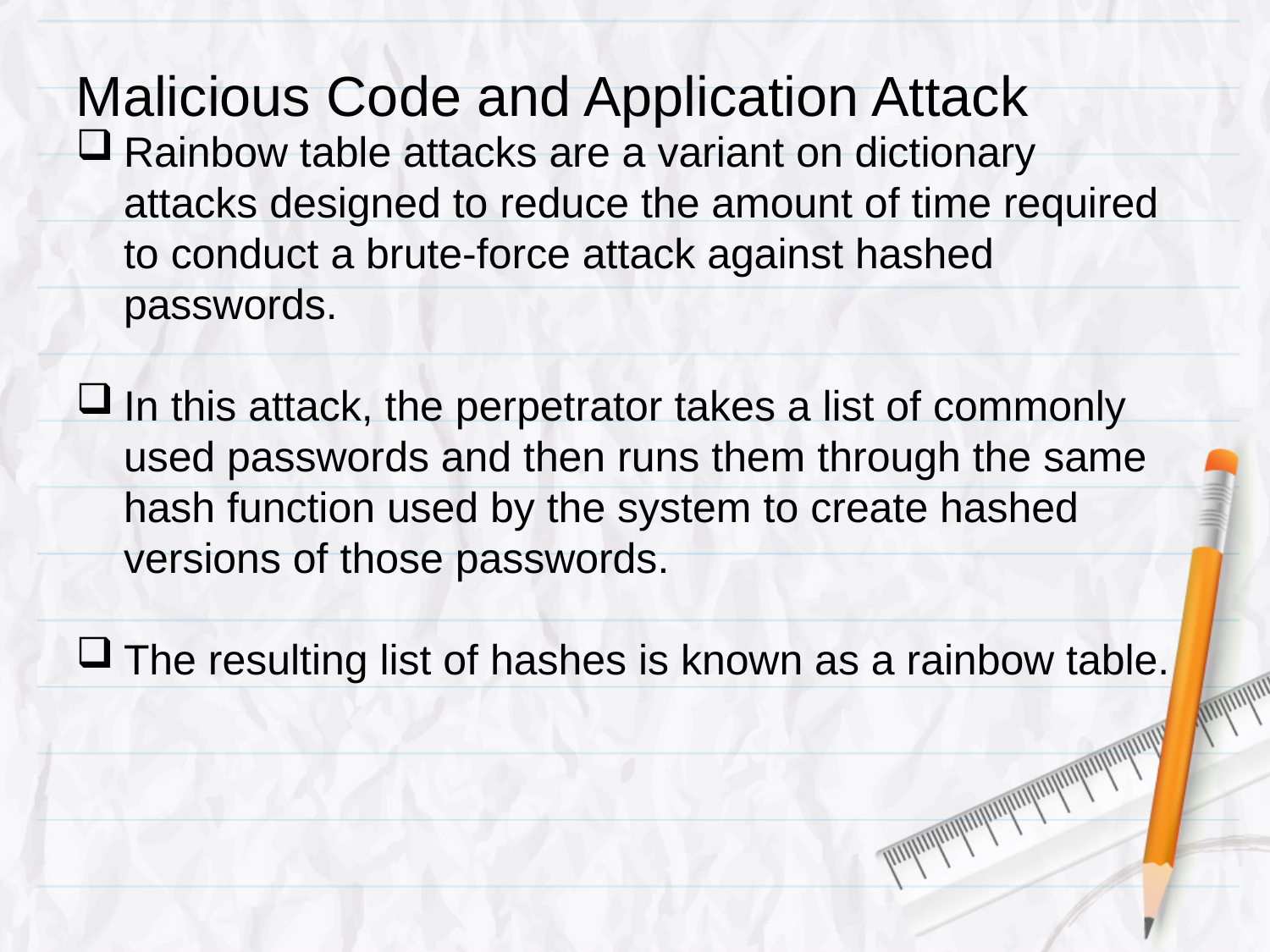

# Malicious Code and Application Attack
Rainbow table attacks are a variant on dictionary attacks designed to reduce the amount of time required to conduct a brute-force attack against hashed passwords.

In this attack, the perpetrator takes a list of commonly used passwords and then runs them through the same hash function used by the system to create hashed versions of those passwords.

The resulting list of hashes is known as a rainbow table.